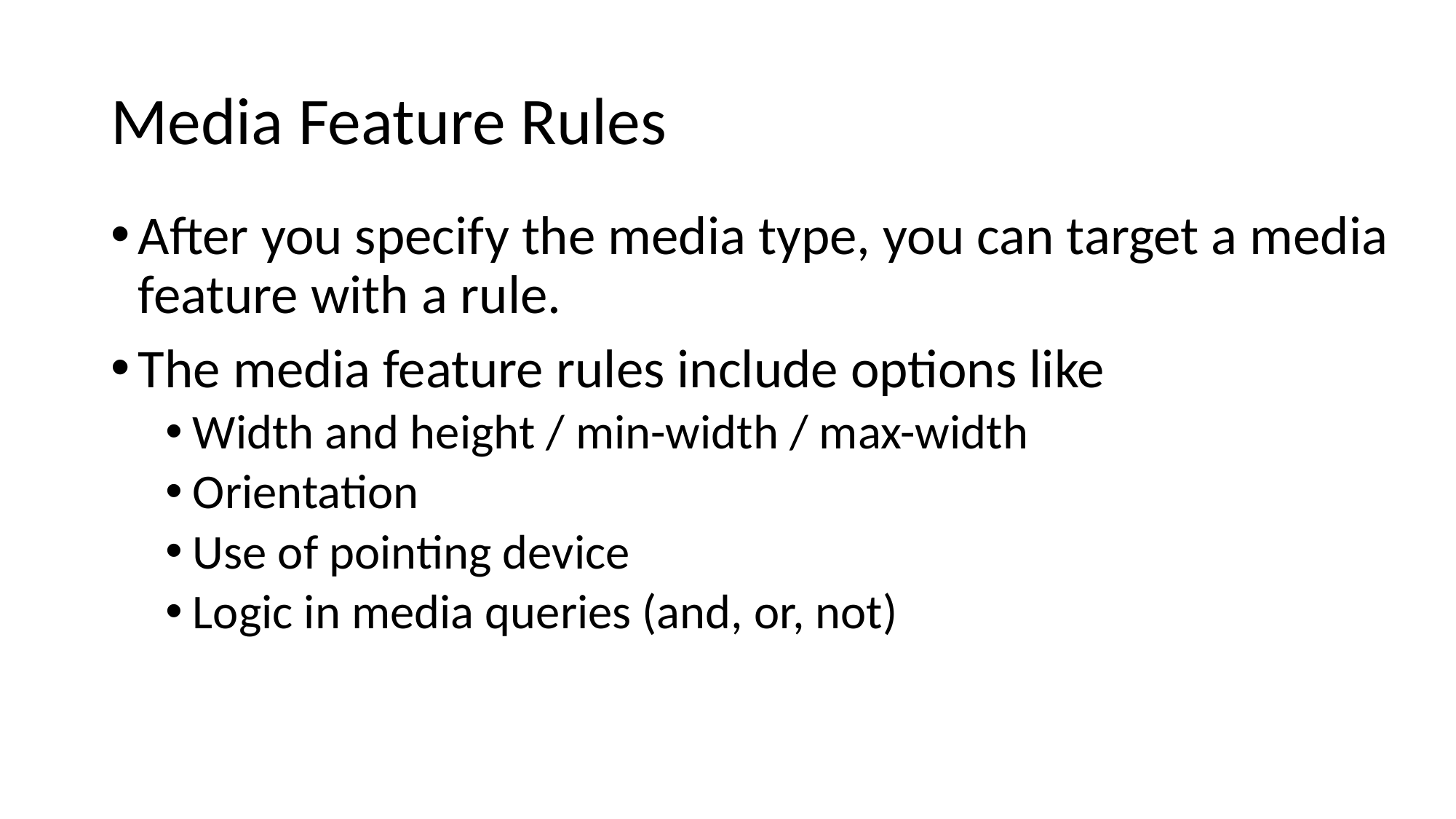

# Media Feature Rules
After you specify the media type, you can target a media feature with a rule.
The media feature rules include options like
Width and height / min-width / max-width
Orientation
Use of pointing device
Logic in media queries (and, or, not)